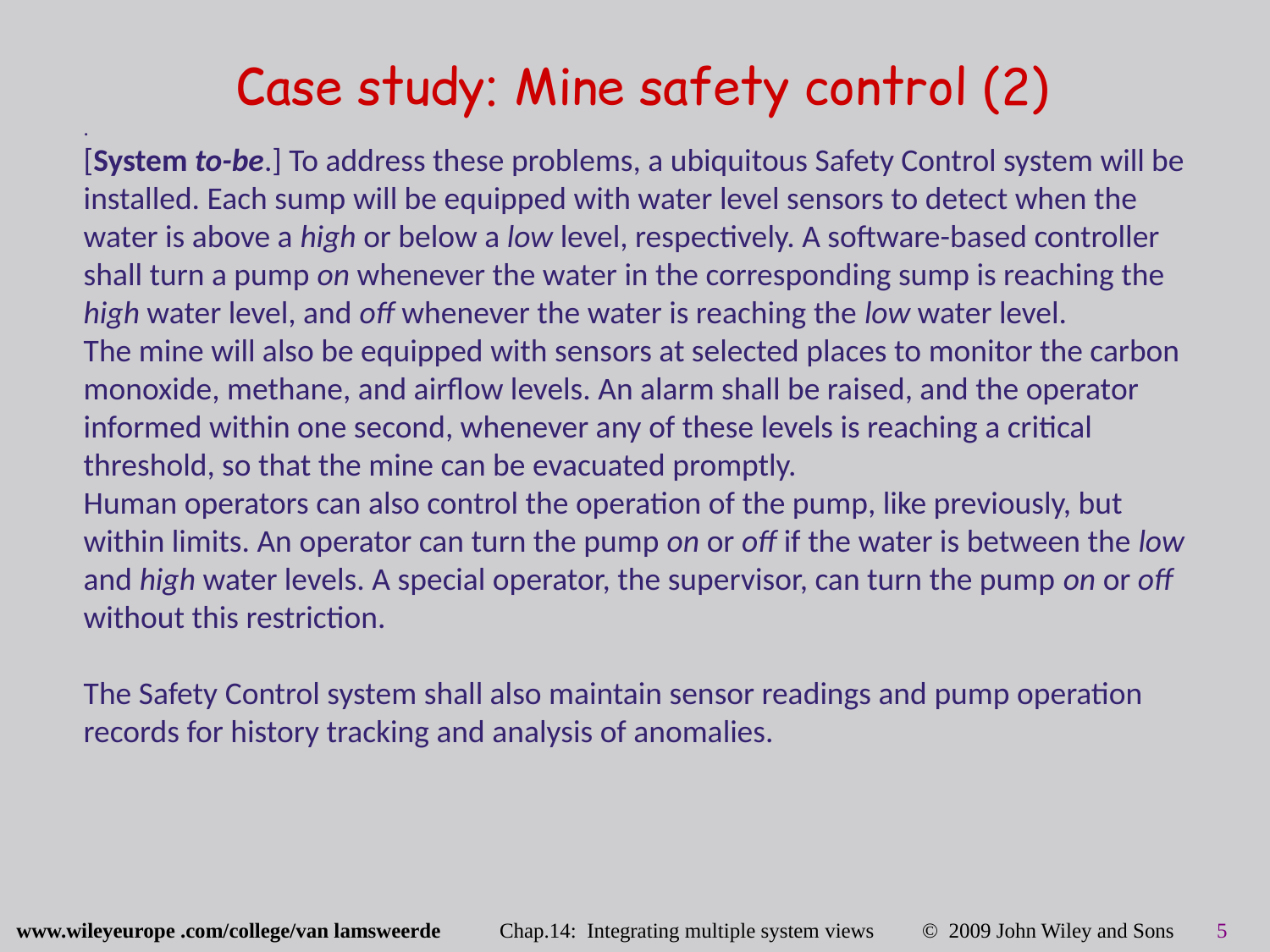

# Case study: Mine safety control (2)
.
[System to-be.] To address these problems, a ubiquitous Safety Control system will be installed. Each sump will be equipped with water level sensors to detect when the water is above a high or below a low level, respectively. A software-based controller shall turn a pump on whenever the water in the corresponding sump is reaching the high water level, and off whenever the water is reaching the low water level.
The mine will also be equipped with sensors at selected places to monitor the carbon monoxide, methane, and airflow levels. An alarm shall be raised, and the operator informed within one second, whenever any of these levels is reaching a critical threshold, so that the mine can be evacuated promptly.
Human operators can also control the operation of the pump, like previously, but within limits. An operator can turn the pump on or off if the water is between the low and high water levels. A special operator, the supervisor, can turn the pump on or off without this restriction.
The Safety Control system shall also maintain sensor readings and pump operation records for history tracking and analysis of anomalies.